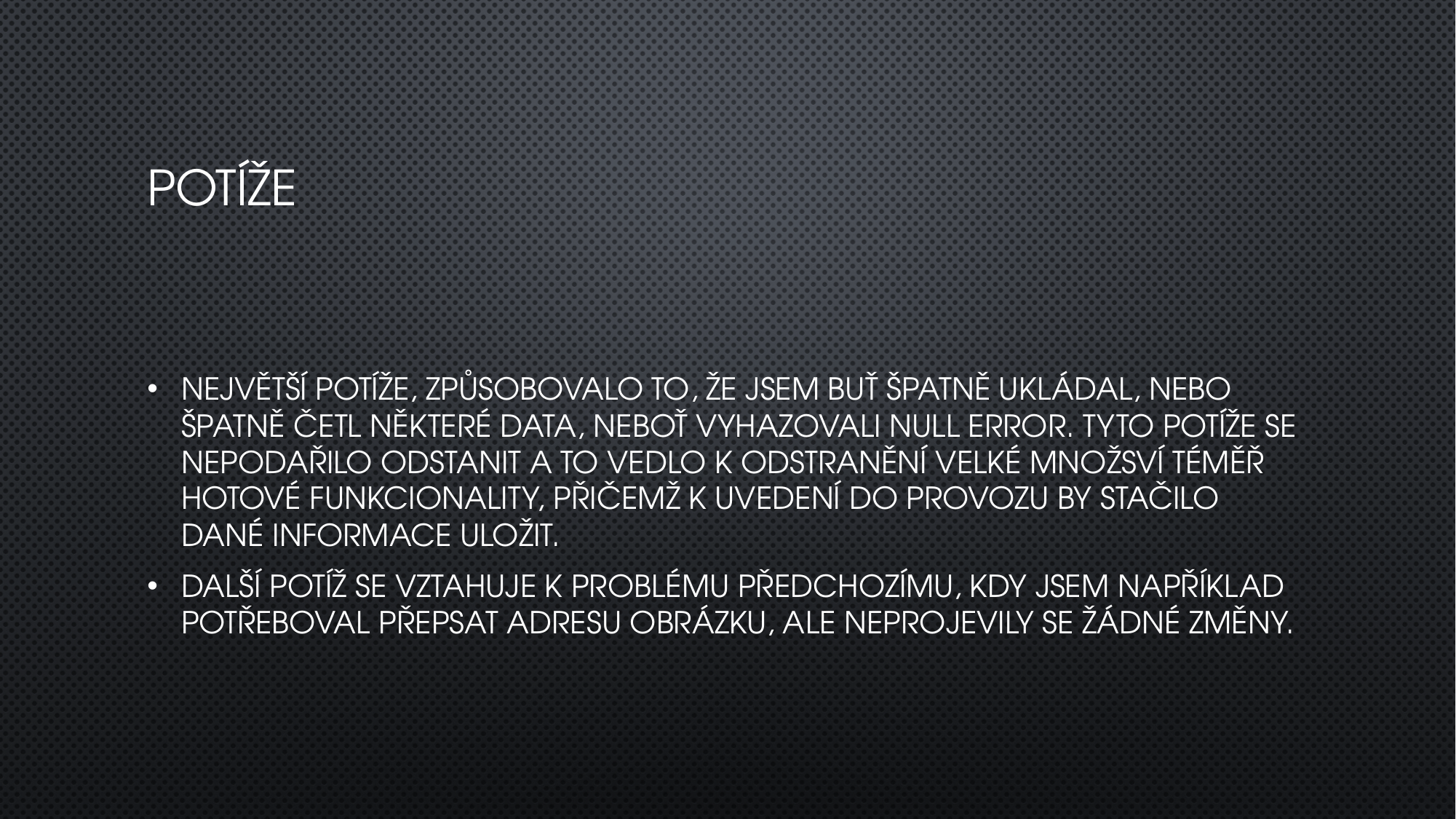

# Potíže
Největší potíže, způsobovalo to, že jsem buť špatně ukládal, nebo špatně četl některé data, neboť vyhazovali null error. Tyto potíže se nepodařilo odstanit a to vedlo k odstranění velké množsví téměř hotové funkcionality, přičemž k uvedení do provozu by stačilo dané informace uložit.
Další potíž se vztahuje k problému předchozímu, kdy jsem například potřeboval přepsat adresu obrázku, ale neprojevily se žádné změny.